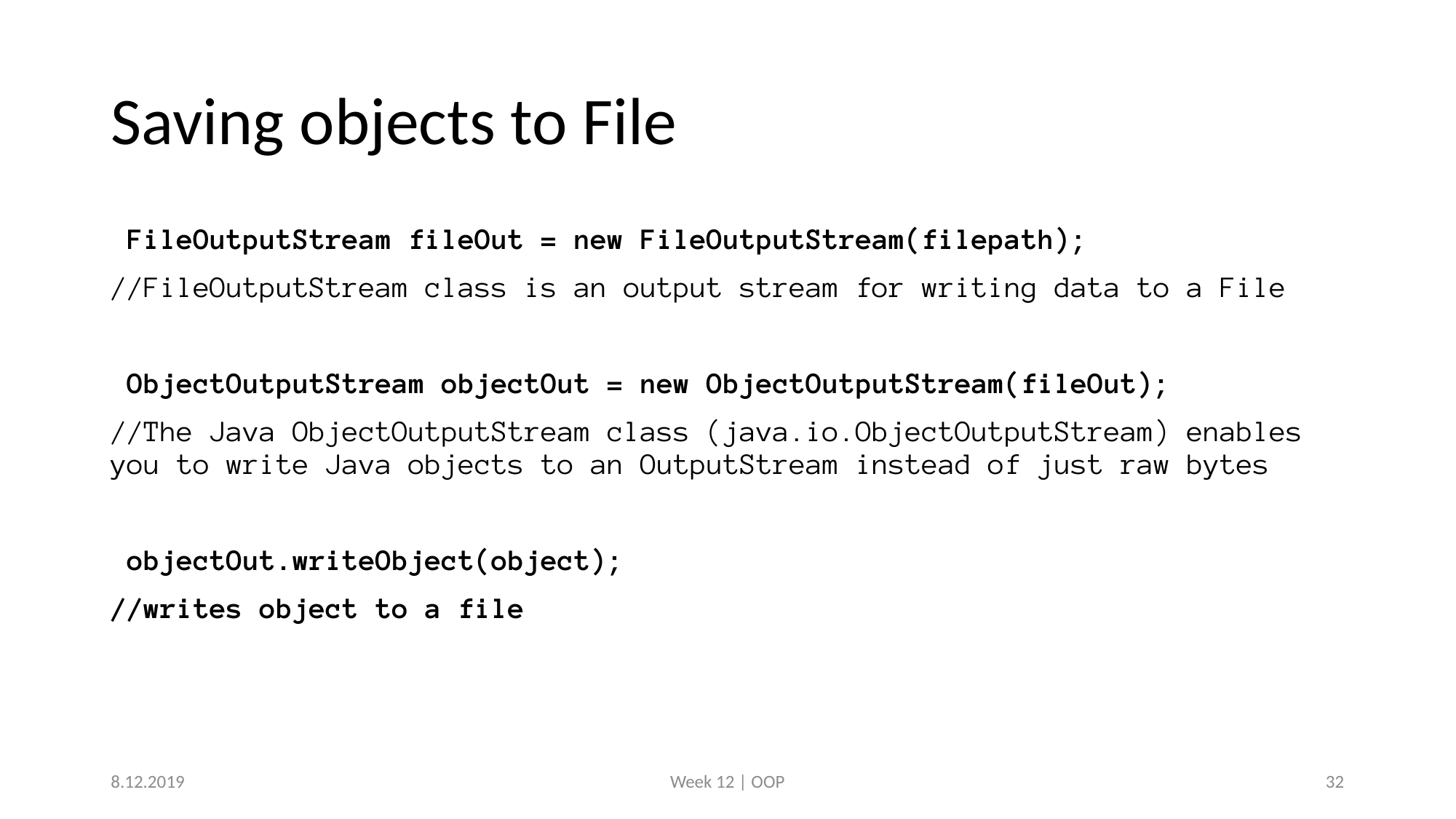

# Saving objects to File
 FileOutputStream fileOut = new FileOutputStream(filepath);
//FileOutputStream class is an output stream for writing data to a File

 ObjectOutputStream objectOut = new ObjectOutputStream(fileOut);
//The Java ObjectOutputStream class (java.io.ObjectOutputStream) enables you to write Java objects to an OutputStream instead of just raw bytes

 objectOut.writeObject(object);
//writes object to a file
8.12.2019
Week 12 | OOP
32